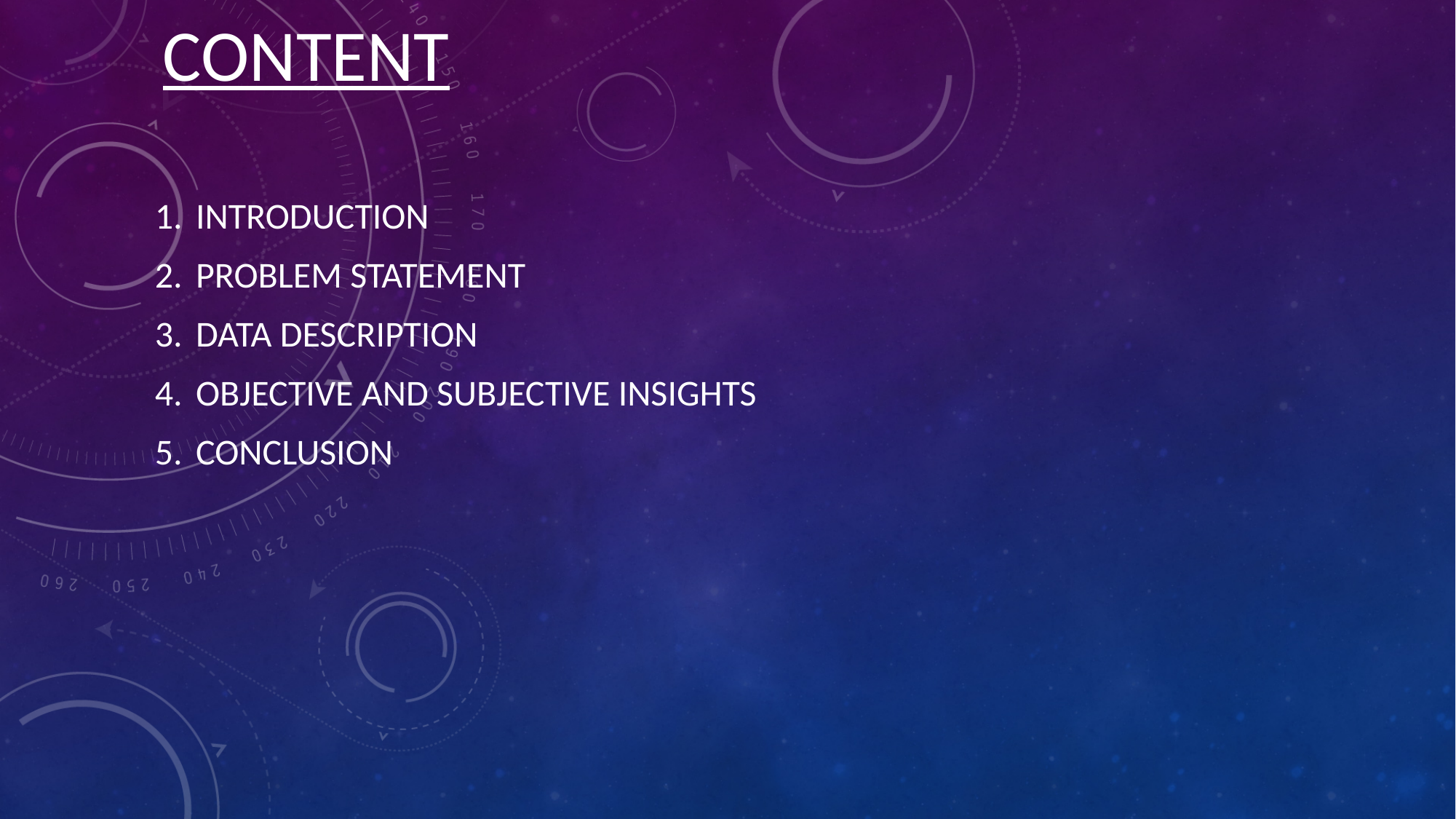

# CONTENT
Introduction
Problem statement
Data DESCRIPTION
OBJECTIVE AND SUBJECTIVE INSIGHTS
CONCLUSION